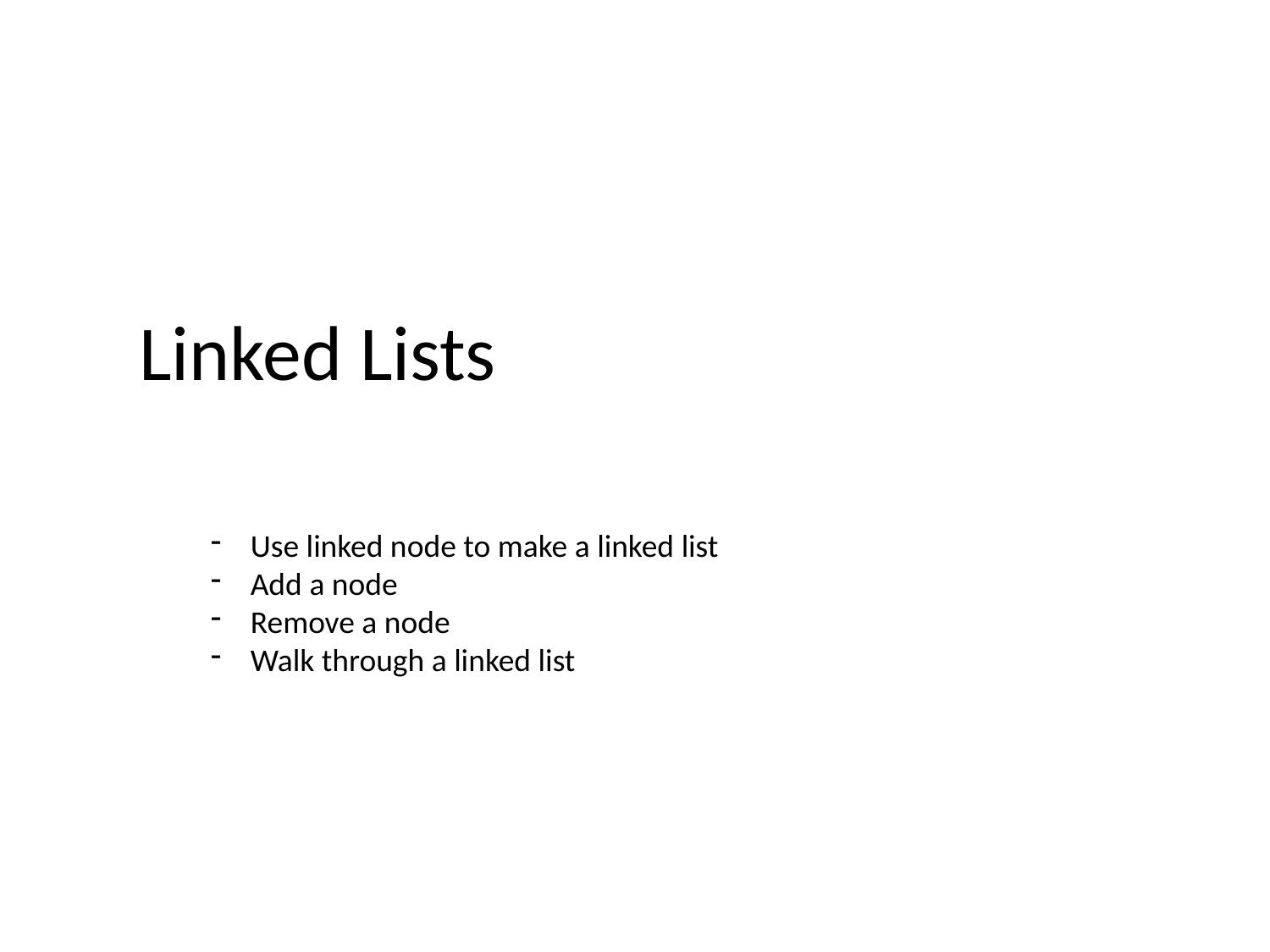

Linked Lists
Use linked node to make a linked list
Add a node
Remove a node
Walk through a linked list